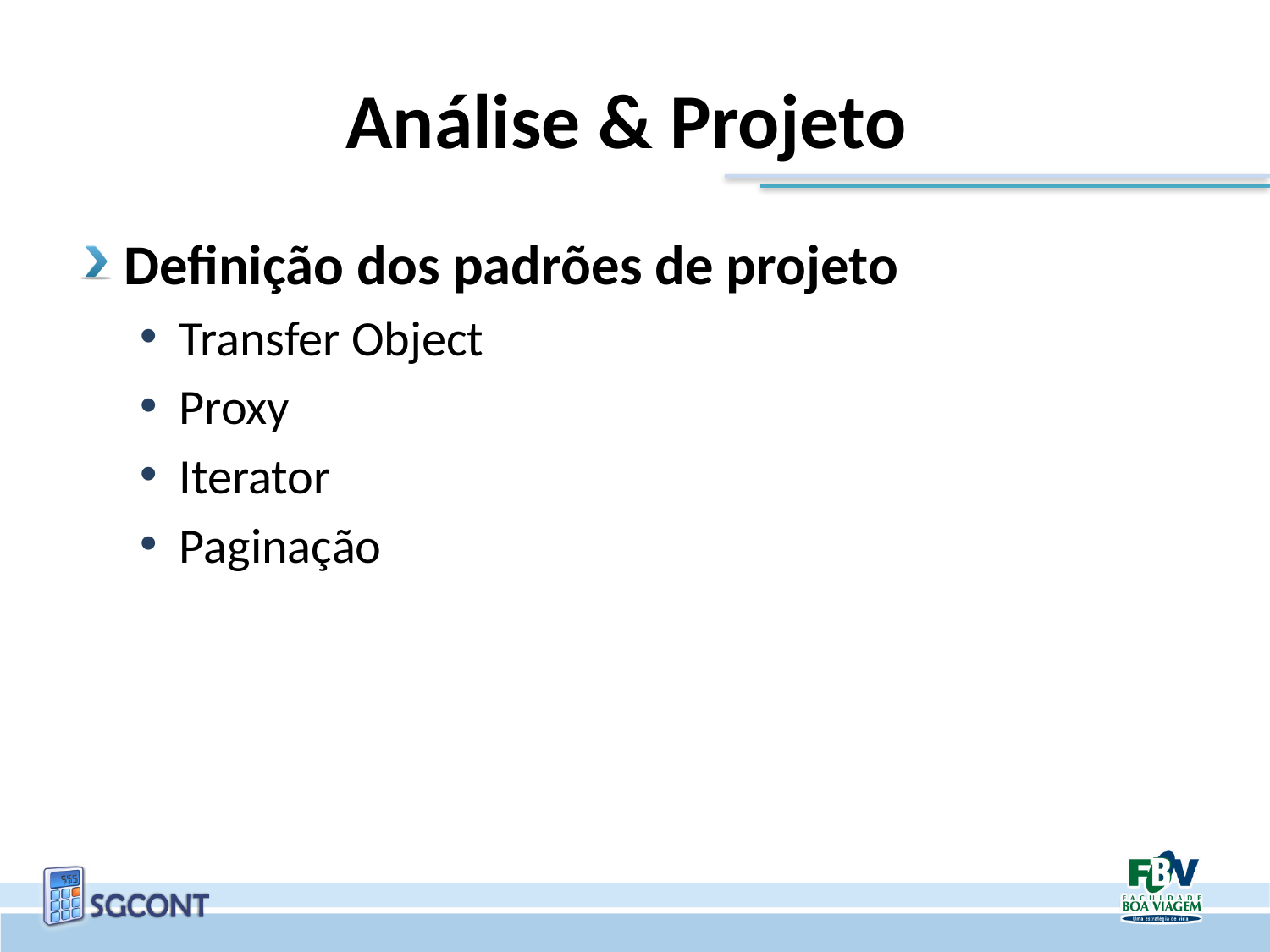

# Análise & Projeto
Definição dos padrões de projeto
Transfer Object
Proxy
Iterator
Paginação